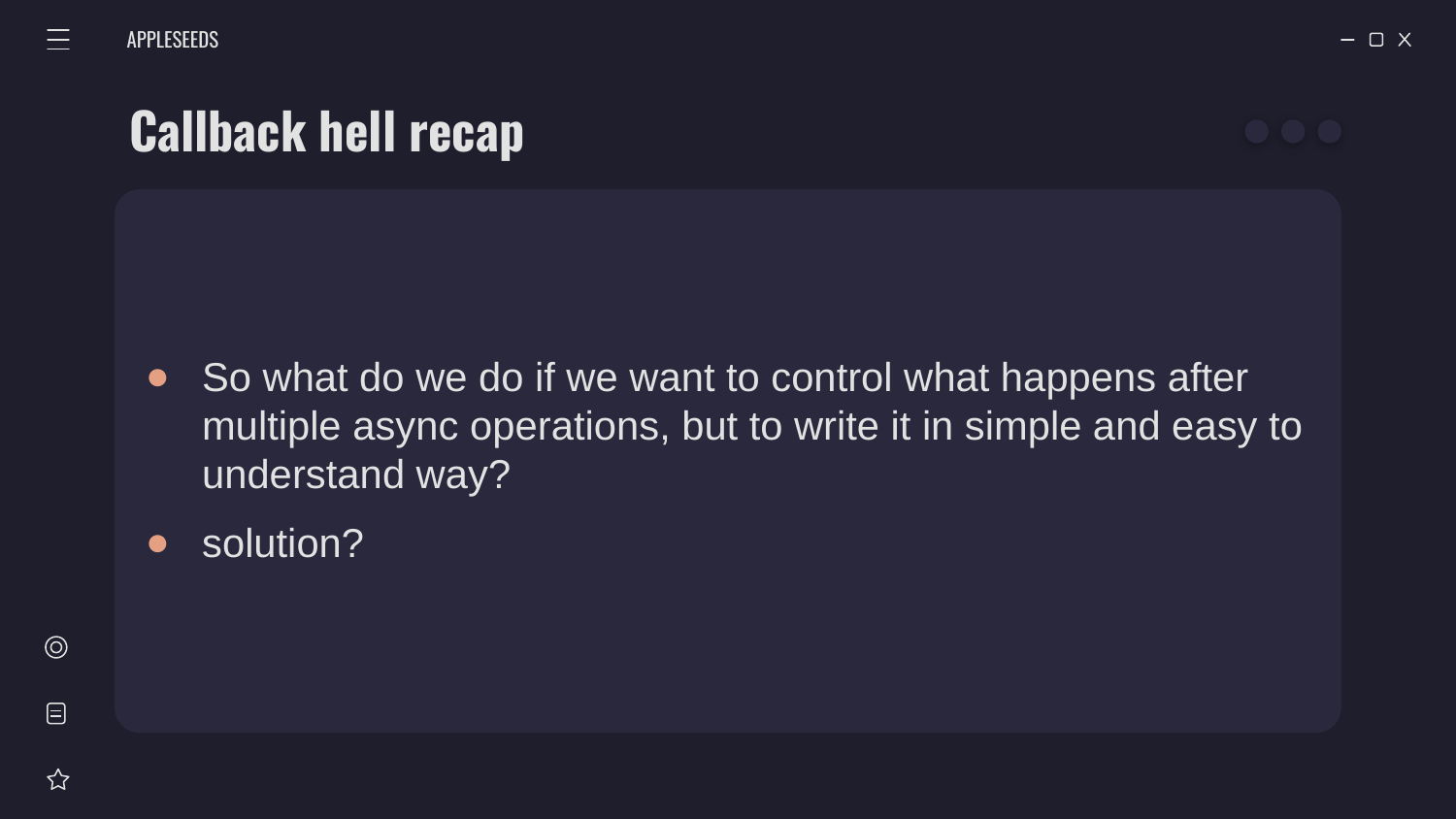

APPLESEEDS

# Callback hell recap

So what do we do if we want to control what happens after multiple async operations, but to write it in simple and easy to understand way?
solution?